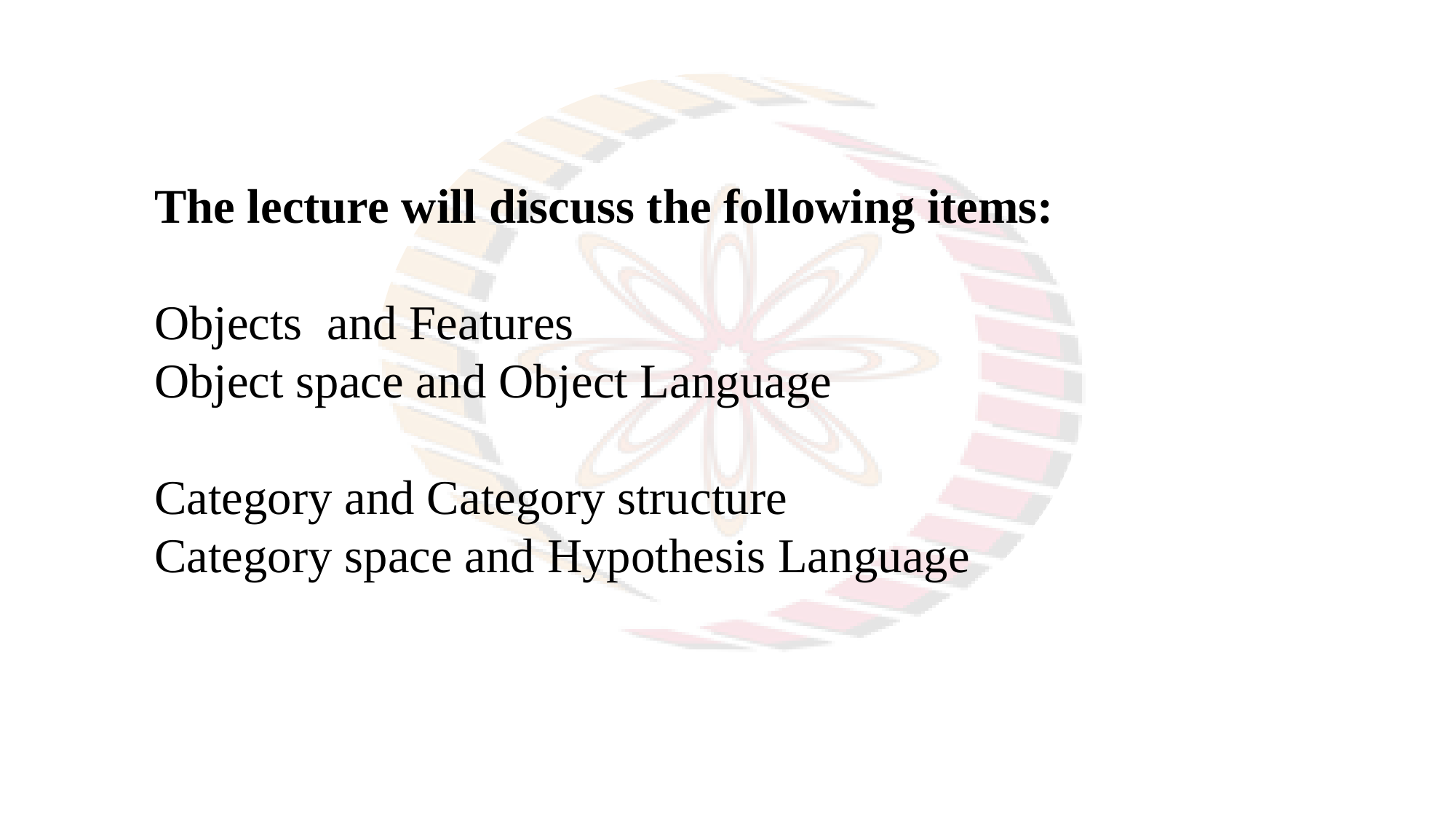

The lecture will discuss the following items:

Objects  and Features
Object space and Object Language

Category and Category structure
Category space and Hypothesis Language